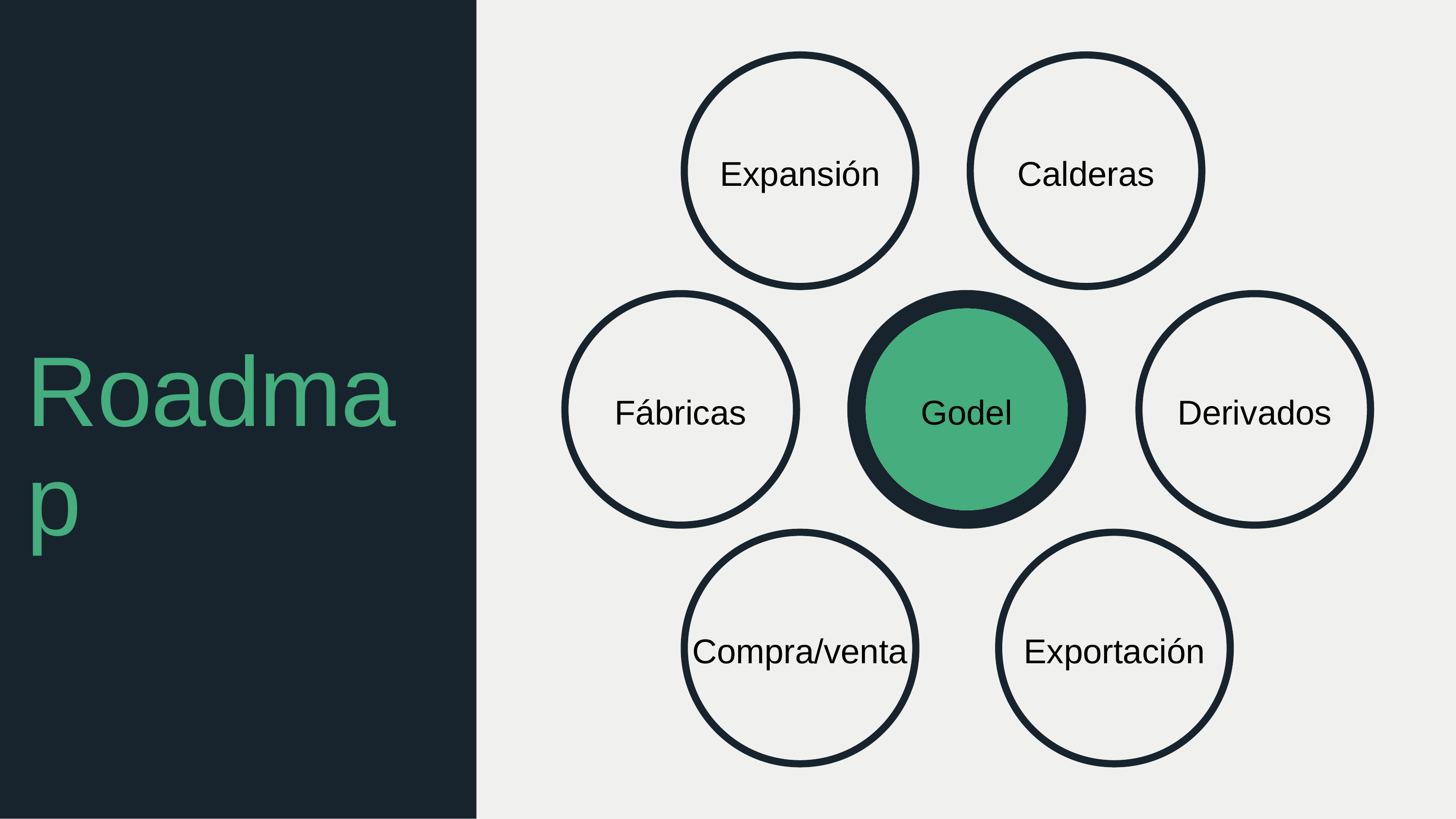

Expansión
Calderas

Roadmap
Fábricas
Godel
Derivados

Compra/venta
Exportación